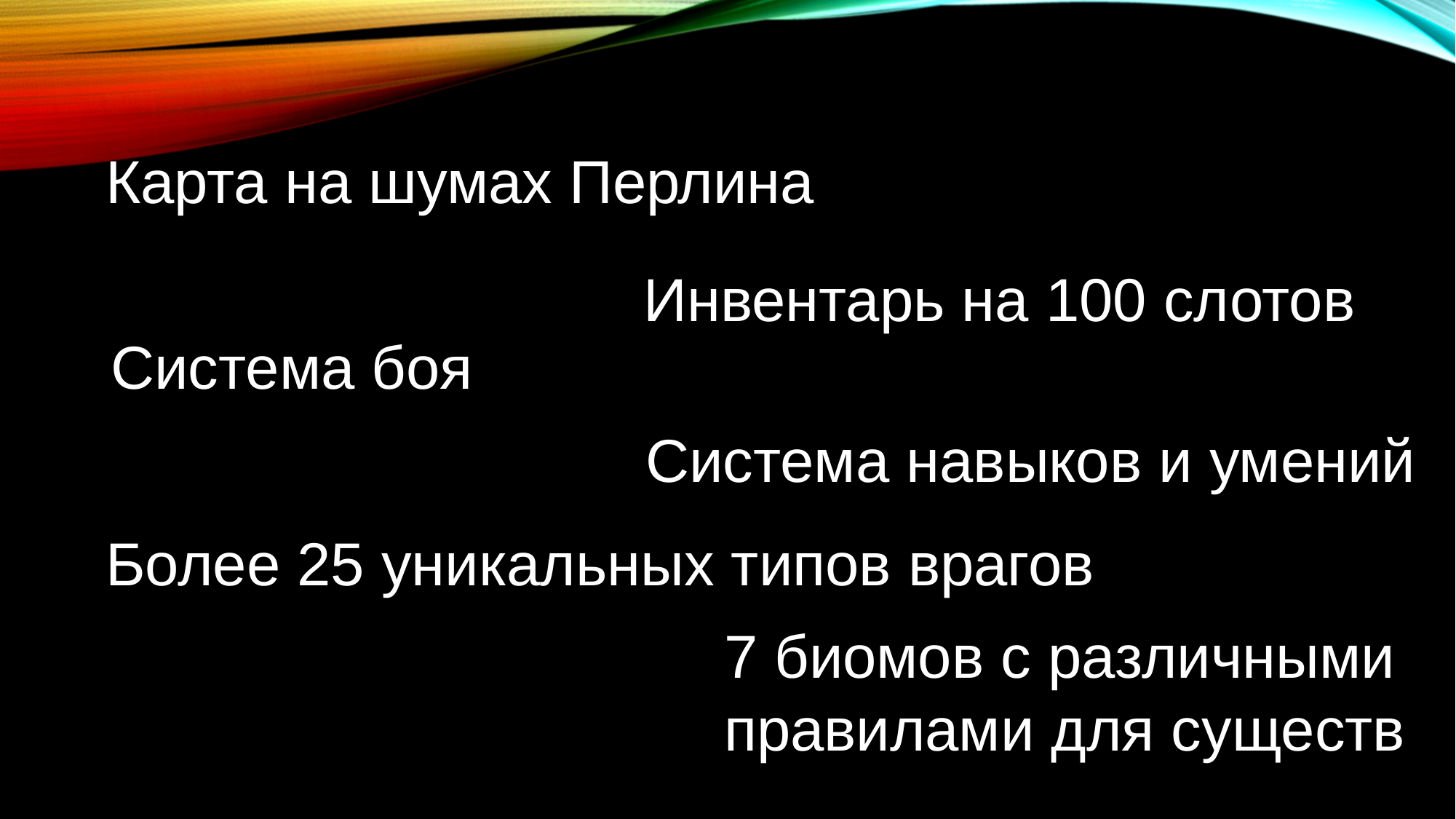

#
Карта на шумах Перлина
Инвентарь на 100 слотов
Система боя
Система навыков и умений
Более 25 уникальных типов врагов
7 биомов с различными
правилами для существ